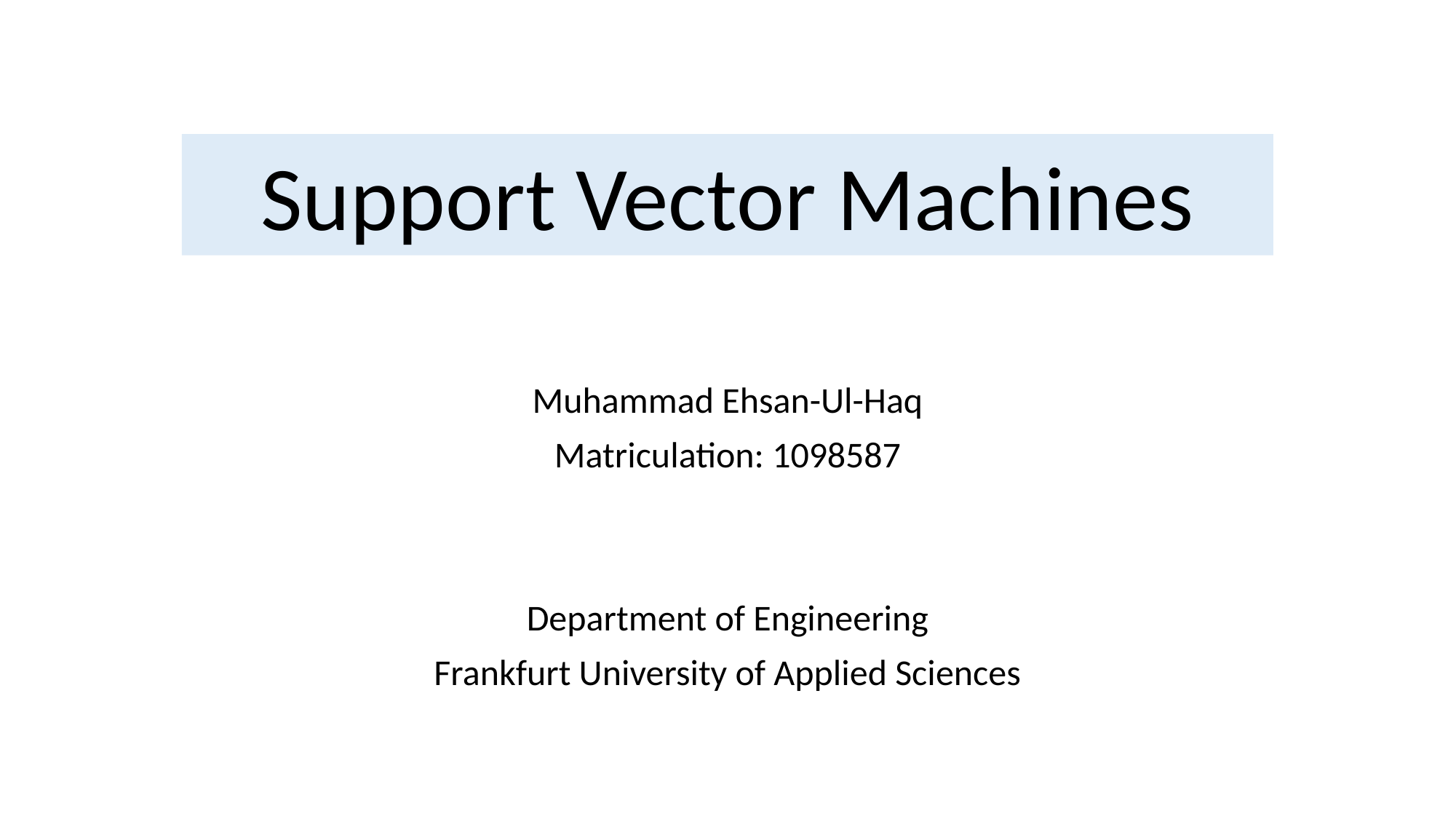

# Support Vector Machines
Muhammad Ehsan-Ul-Haq
Matriculation: 1098587

Department of Engineering
Frankfurt University of Applied Sciences